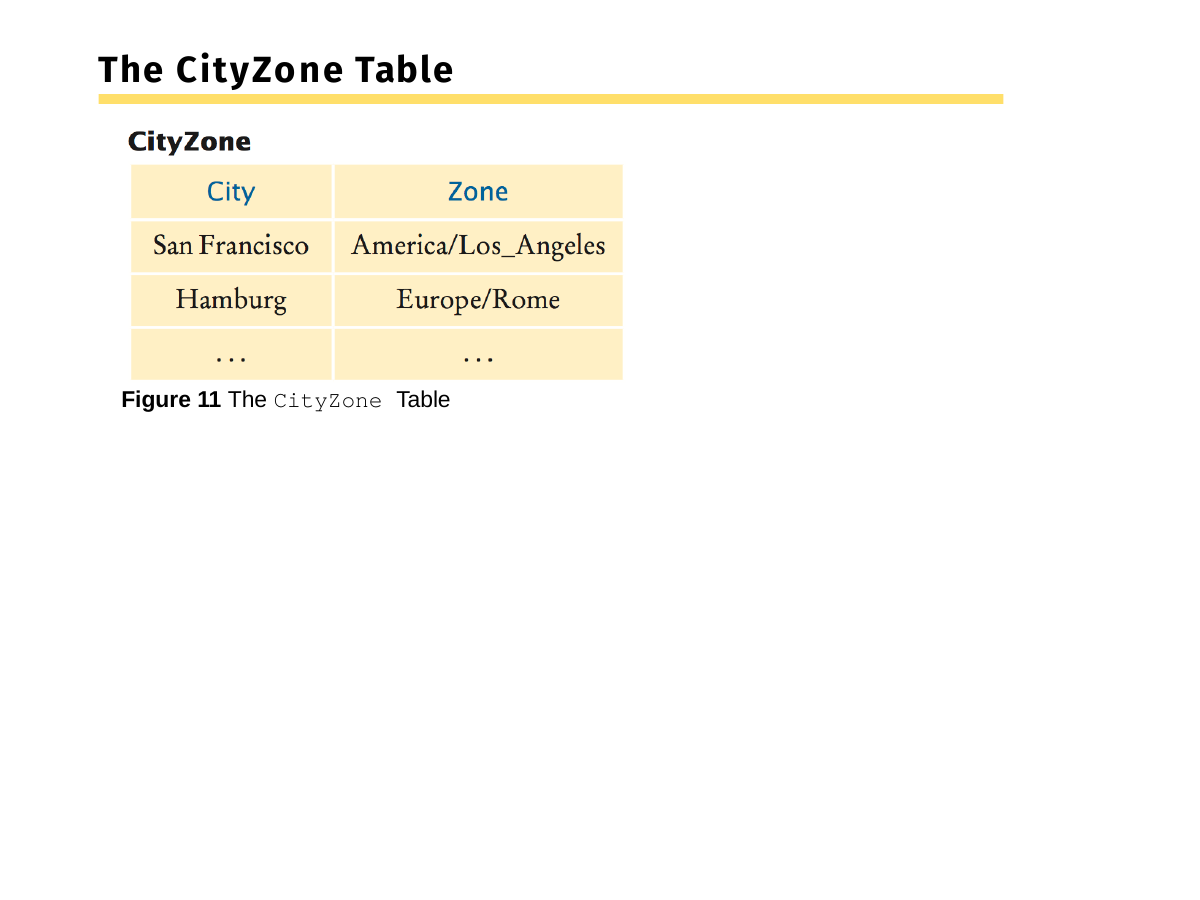

# The CityZone Table

Figure 11 The CityZone Table